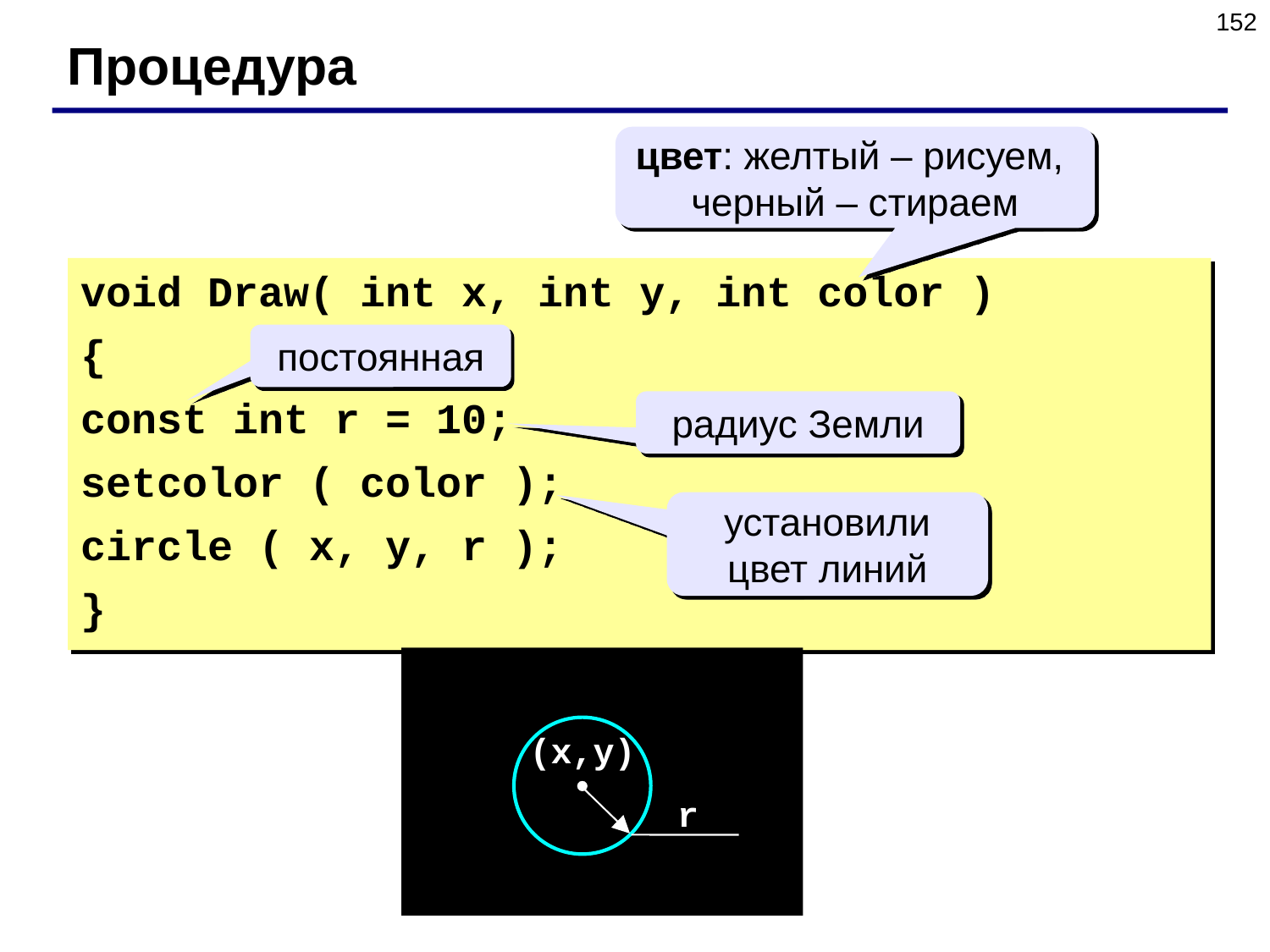

152
Процедура

цвет: желтый – рисуем,
черный – стираем
void Draw( int x, int y, int color )
{
const int r = 10;
setcolor ( color );
circle ( x, y, r );
}
постоянная
радиус Земли
установили цвет линий

(x,y)

r